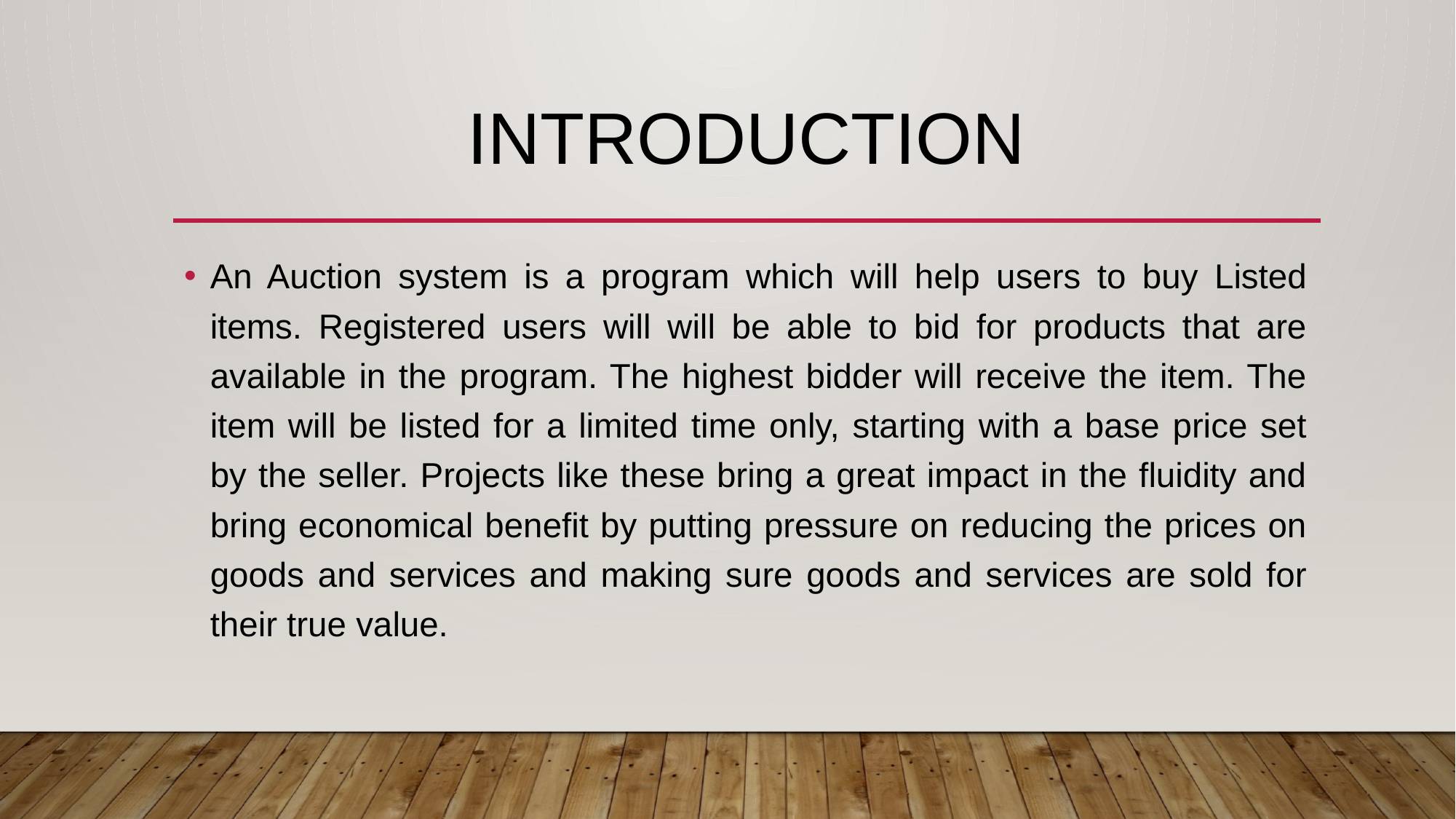

# Introduction
An Auction system is a program which will help users to buy Listed items. Registered users will will be able to bid for products that are available in the program. The highest bidder will receive the item. The item will be listed for a limited time only, starting with a base price set by the seller. Projects like these bring a great impact in the fluidity and bring economical benefit by putting pressure on reducing the prices on goods and services and making sure goods and services are sold for their true value.